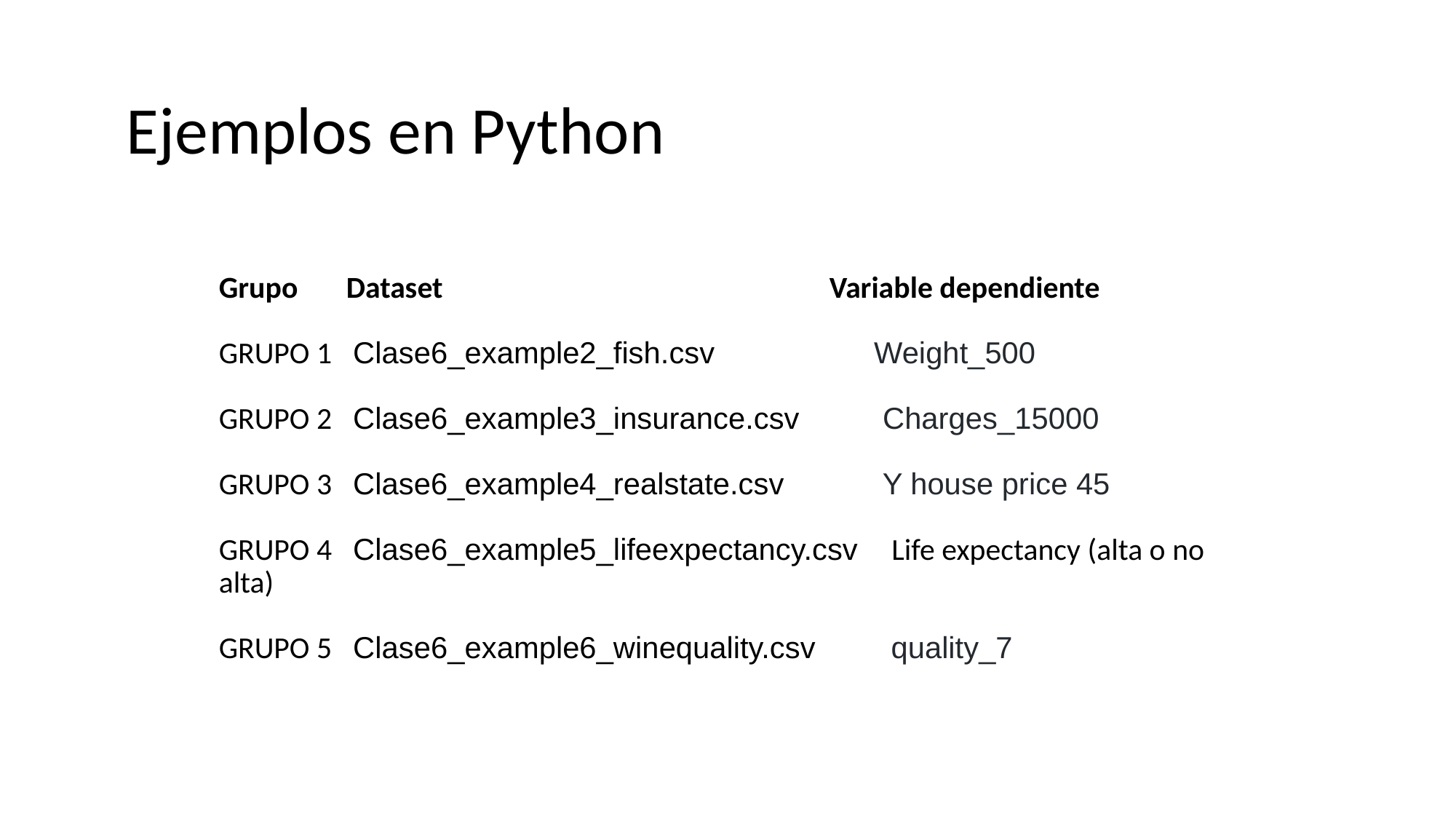

# Ejemplos en Python
Grupo       Dataset                                                        Variable dependiente

GRUPO 1   Clase6_example2_fish.csv                       Weight_500

GRUPO 2   Clase6_example3_insurance.csv            Charges_15000

GRUPO 3   Clase6_example4_realstate.csv              Y house price 45

GRUPO 4   Clase6_example5_lifeexpectancy.csv    Life expectancy (alta o no alta)

GRUPO 5   Clase6_example6_winequality.csv         quality_7